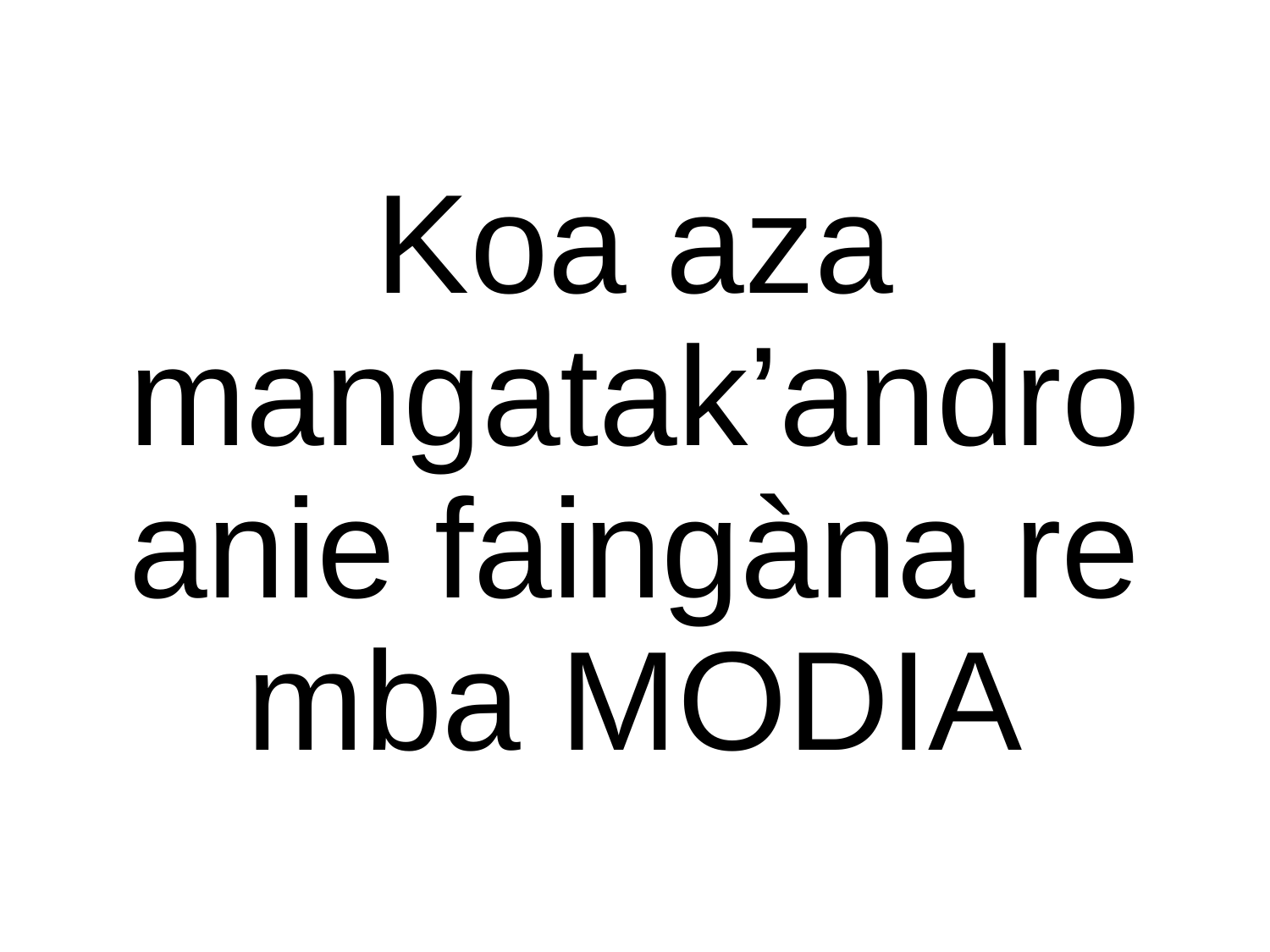

# Koa aza mangatak’andro anie faingàna re mba MODIA